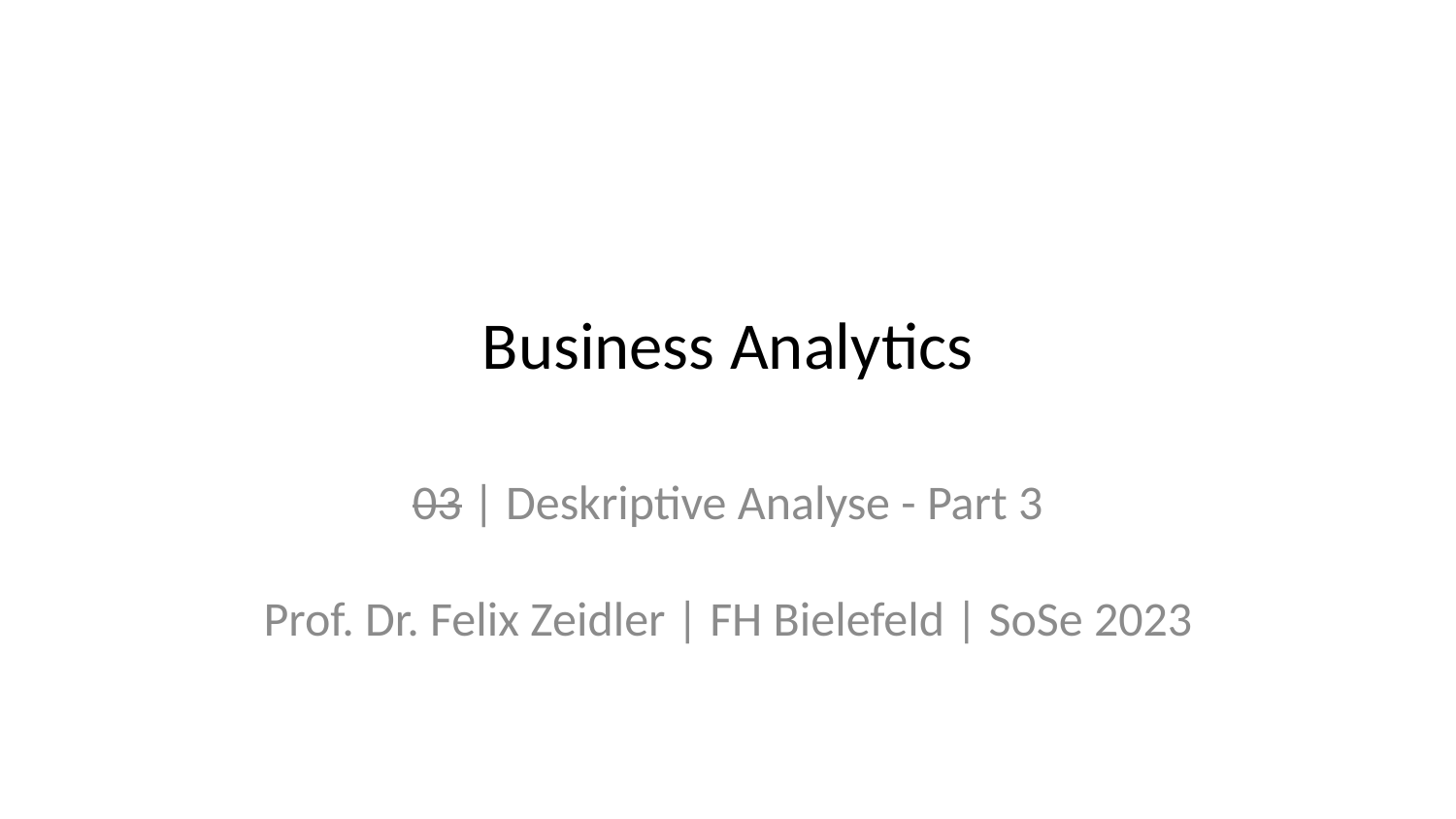

# Business Analytics
03 | Deskriptive Analyse - Part 3
Prof. Dr. Felix Zeidler | FH Bielefeld | SoSe 2023